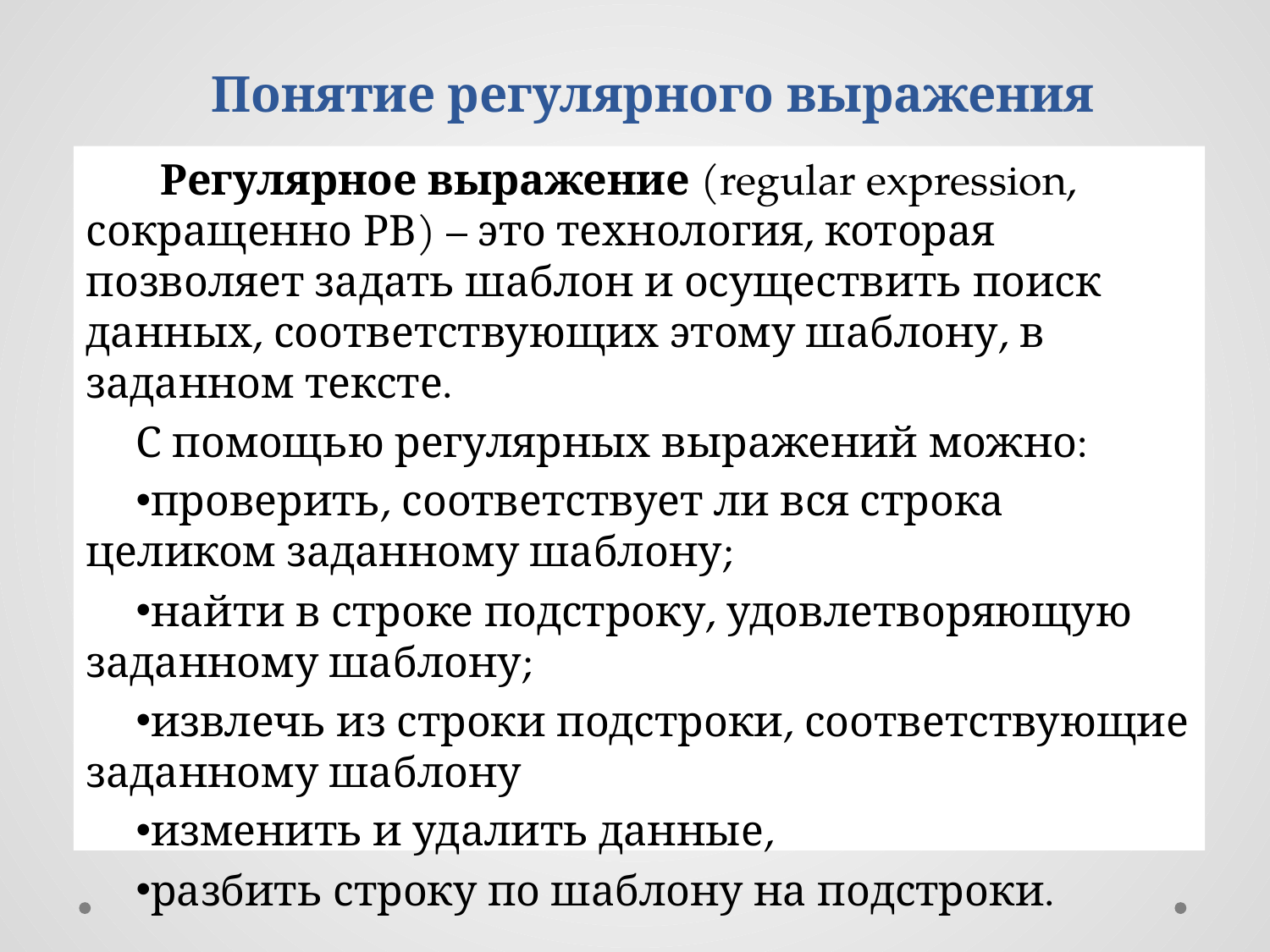

Понятие регулярного выражения
Регулярное выражение (regular expression, сокращенно РВ) – это технология, которая позволяет задать шаблон и осуществить поиск данных, соответствующих этому шаблону, в заданном тексте.
С помощью регулярных выражений можно:
проверить, соответствует ли вся строка целиком заданному шаблону;
найти в строке подстроку, удовлетворяющую заданному шаблону;
извлечь из строки подстроки, соответствующие заданному шаблону
изменить и удалить данные,
разбить строку по шаблону на подстроки.